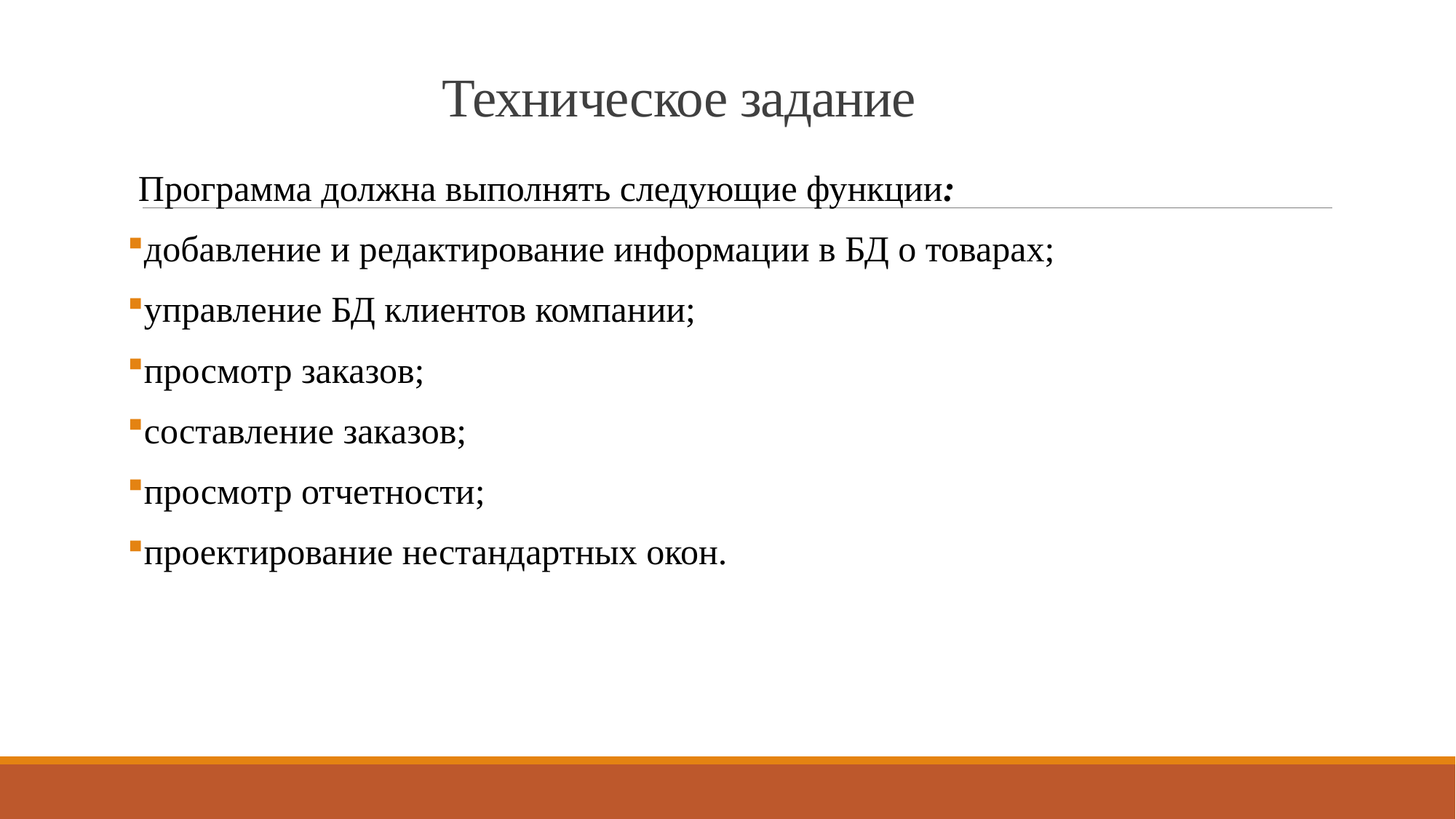

# Техническое задание
Программа должна выполнять следующие функции:
добавление и редактирование информации в БД о товарах;
управление БД клиентов компании;
просмотр заказов;
составление заказов;
просмотр отчетности;
проектирование нестандартных окон.